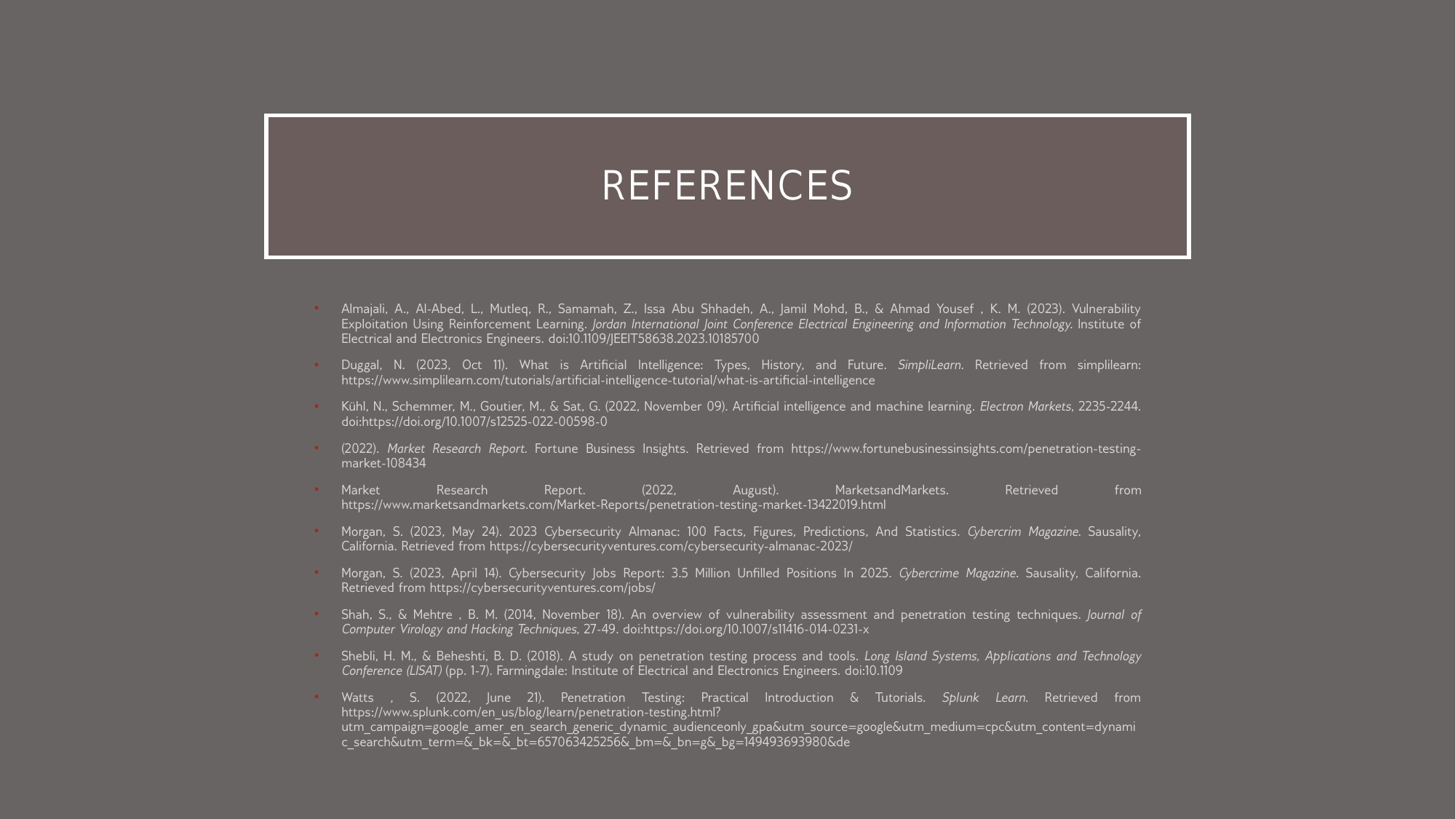

# References
Almajali, A., Al-Abed, L., Mutleq, R., Samamah, Z., Issa Abu Shhadeh, A., Jamil Mohd, B., & Ahmad Yousef , K. M. (2023). Vulnerability Exploitation Using Reinforcement Learning. Jordan International Joint Conference Electrical Engineering and Information Technology. Institute of Electrical and Electronics Engineers. doi:10.1109/JEEIT58638.2023.10185700
Duggal, N. (2023, Oct 11). What is Artificial Intelligence: Types, History, and Future. SimpliLearn. Retrieved from simplilearn: https://www.simplilearn.com/tutorials/artificial-intelligence-tutorial/what-is-artificial-intelligence
Kühl, N., Schemmer, M., Goutier, M., & Sat, G. (2022, November 09). Artificial intelligence and machine learning. Electron Markets, 2235-2244. doi:https://doi.org/10.1007/s12525-022-00598-0
(2022). Market Research Report. Fortune Business Insights. Retrieved from https://www.fortunebusinessinsights.com/penetration-testing-market-108434
Market Research Report. (2022, August). MarketsandMarkets. Retrieved from https://www.marketsandmarkets.com/Market-Reports/penetration-testing-market-13422019.html
Morgan, S. (2023, May 24). 2023 Cybersecurity Almanac: 100 Facts, Figures, Predictions, And Statistics. Cybercrim Magazine. Sausality, California. Retrieved from https://cybersecurityventures.com/cybersecurity-almanac-2023/
Morgan, S. (2023, April 14). Cybersecurity Jobs Report: 3.5 Million Unfilled Positions In 2025. Cybercrime Magazine. Sausality, California. Retrieved from https://cybersecurityventures.com/jobs/
Shah, S., & Mehtre , B. M. (2014, November 18). An overview of vulnerability assessment and penetration testing techniques. Journal of Computer Virology and Hacking Techniques, 27-49. doi:https://doi.org/10.1007/s11416-014-0231-x
Shebli, H. M., & Beheshti, B. D. (2018). A study on penetration testing process and tools. Long Island Systems, Applications and Technology Conference (LISAT) (pp. 1-7). Farmingdale: Institute of Electrical and Electronics Engineers. doi:10.1109
Watts , S. (2022, June 21). Penetration Testing: Practical Introduction & Tutorials. Splunk Learn. Retrieved from https://www.splunk.com/en_us/blog/learn/penetration-testing.html?utm_campaign=google_amer_en_search_generic_dynamic_audienceonly_gpa&utm_source=google&utm_medium=cpc&utm_content=dynamic_search&utm_term=&_bk=&_bt=657063425256&_bm=&_bn=g&_bg=149493693980&de